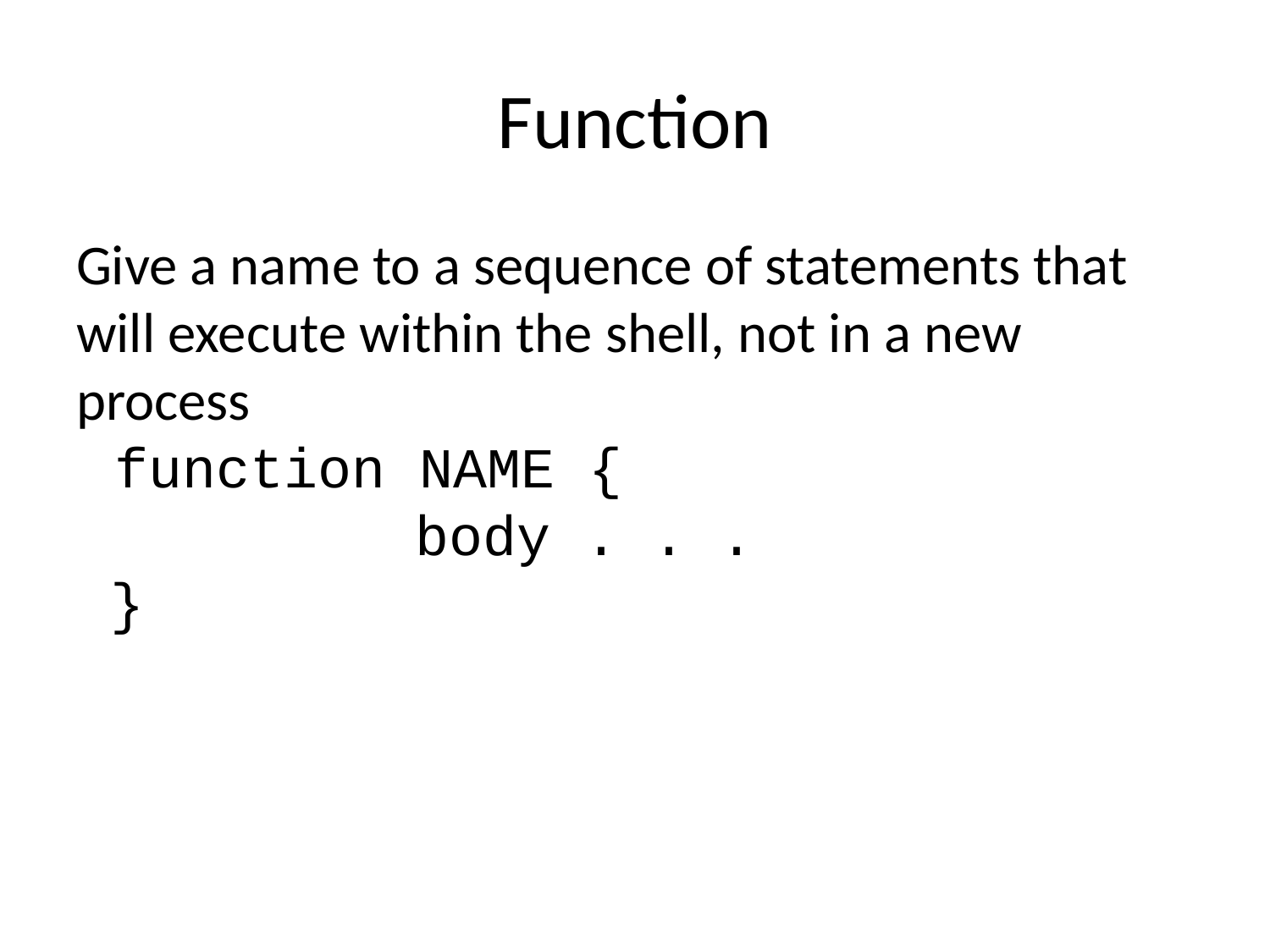

# Function
Give a name to a sequence of statements that will execute within the shell, not in a new process
   function NAME {
          body . . .
 }